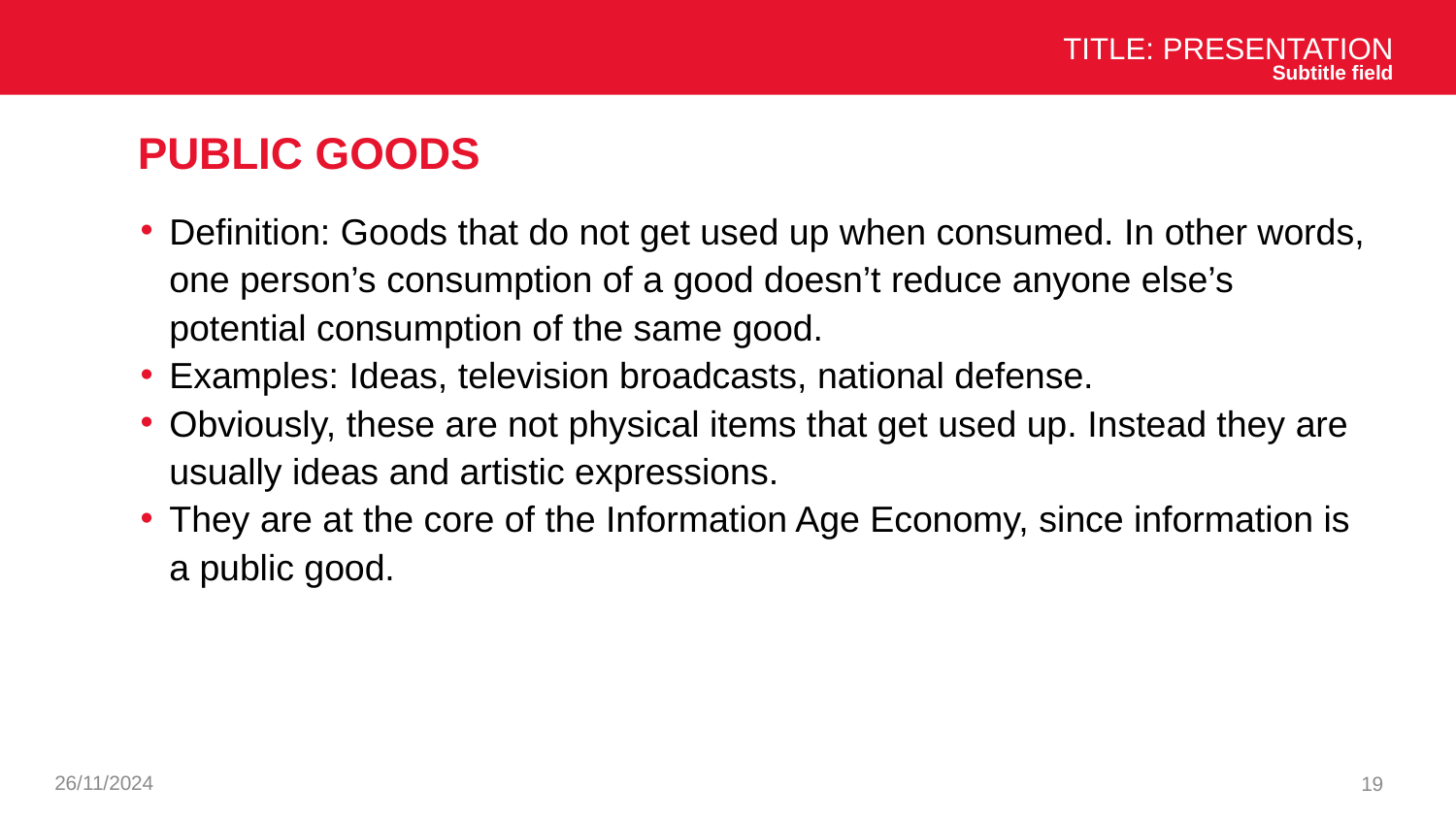

Title: Presentation
Subtitle field
# Public goods
Definition: Goods that do not get used up when consumed. In other words, one person’s consumption of a good doesn’t reduce anyone else’s potential consumption of the same good.
Examples: Ideas, television broadcasts, national defense.
Obviously, these are not physical items that get used up. Instead they are usually ideas and artistic expressions.
They are at the core of the Information Age Economy, since information is a public good.

26/11/2024
19